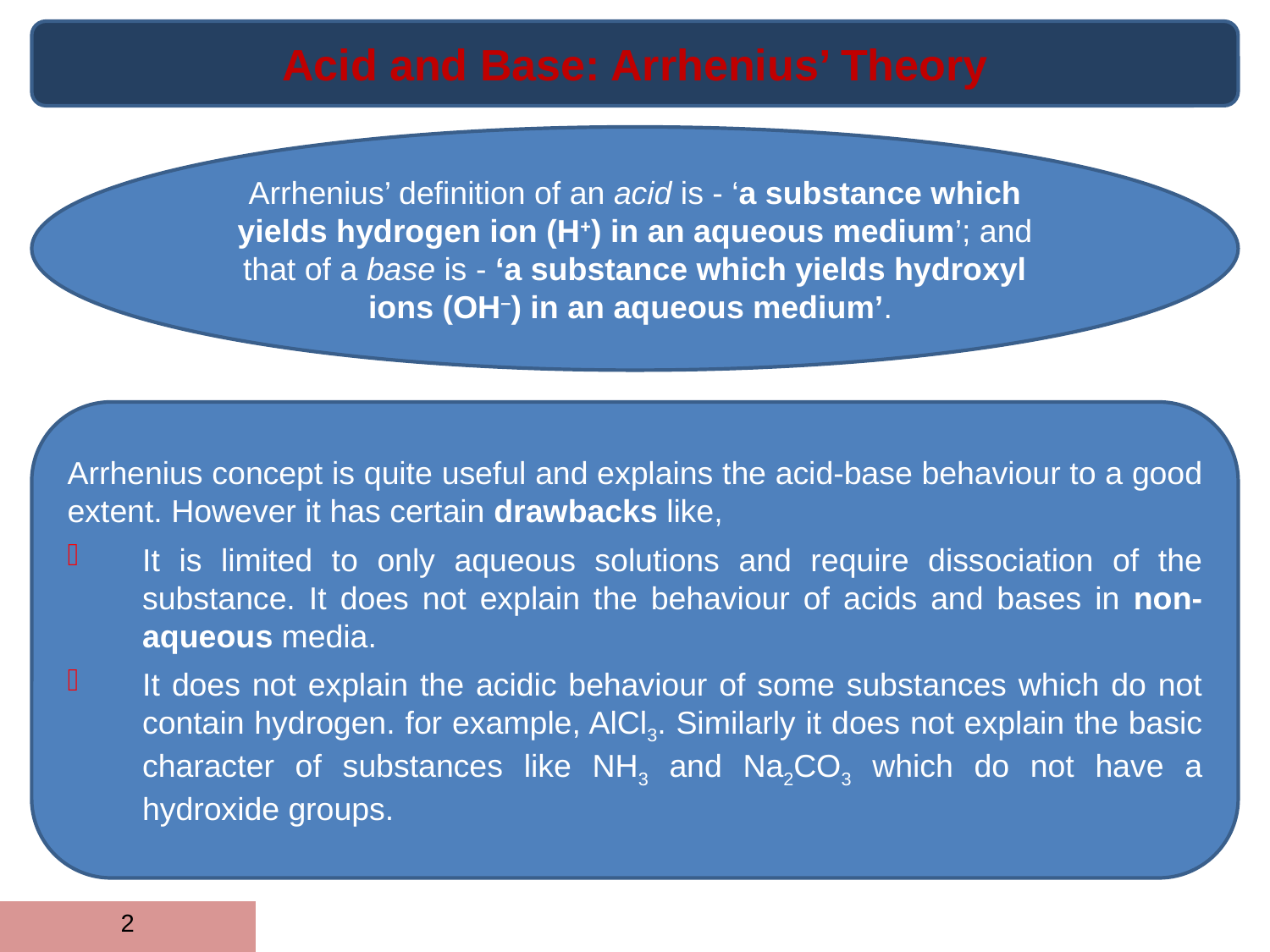

Acid and Base: Arrhenius’ Theory
Arrhenius’ definition of an acid is - ‘a substance which yields hydrogen ion (H+) in an aqueous medium’; and that of a base is - ‘a substance which yields hydroxyl ions (OH–) in an aqueous medium’.
Arrhenius concept is quite useful and explains the acid-base behaviour to a good extent. However it has certain drawbacks like,
It is limited to only aqueous solutions and require dissociation of the substance. It does not explain the behaviour of acids and bases in non-aqueous media.
It does not explain the acidic behaviour of some substances which do not contain hydrogen. for example, AlCl3. Similarly it does not explain the basic character of substances like NH3 and Na2CO3 which do not have a hydroxide groups.
2